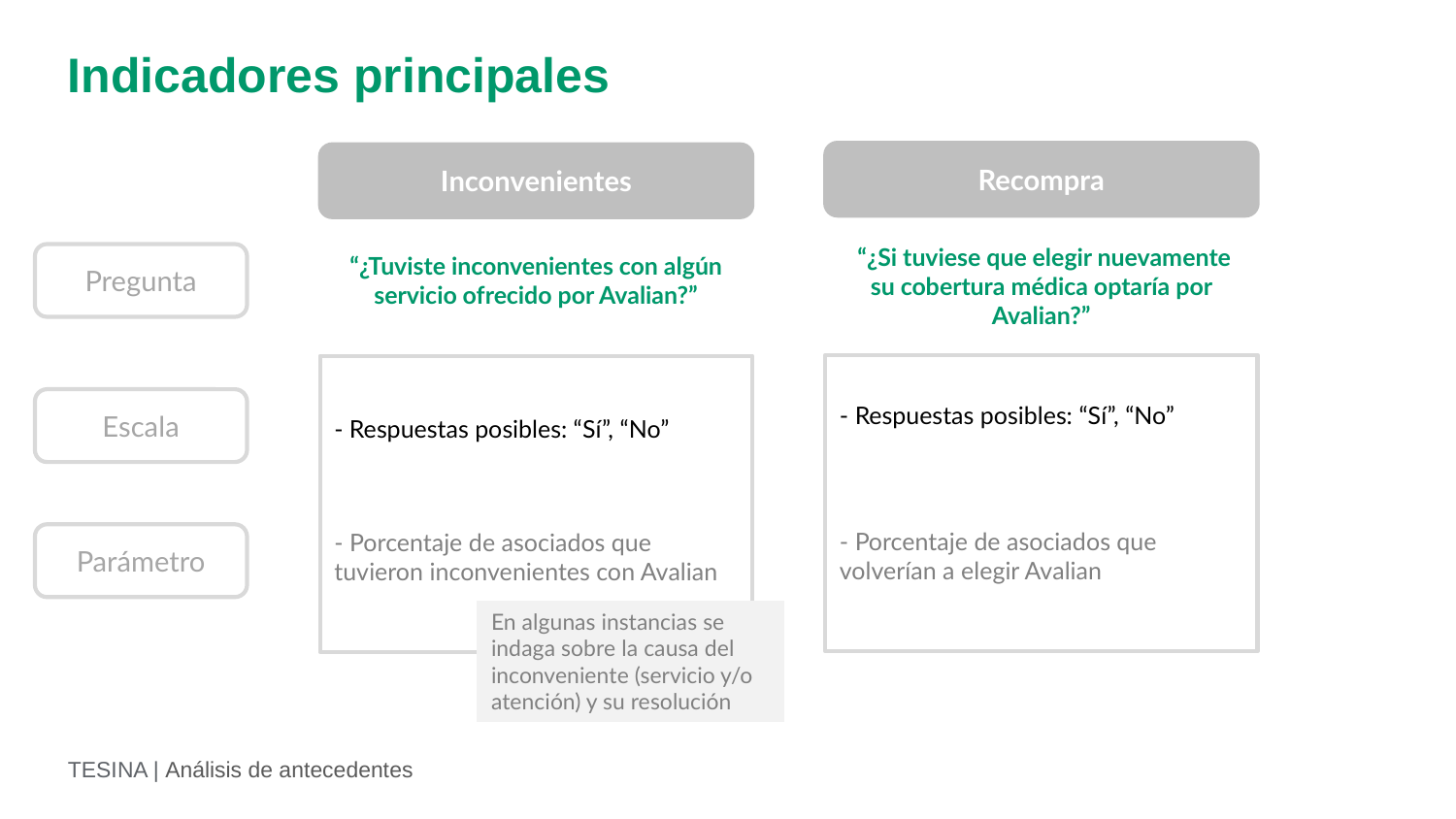

Indicadores principales
Recompra
Inconvenientes
 “¿Si tuviese que elegir nuevamente su cobertura médica optaría por Avalian?”
Pregunta
“¿Tuviste inconvenientes con algún servicio ofrecido por Avalian?”

Escala
- Respuestas posibles: “Sí”, “No”
- Respuestas posibles: “Sí”, “No”
- Porcentaje de asociados que volverían a elegir Avalian
- Porcentaje de asociados que tuvieron inconvenientes con Avalian
Parámetro
En algunas instancias se indaga sobre la causa del inconveniente (servicio y/o atención) y su resolución
TESINA | Análisis de antecedentes